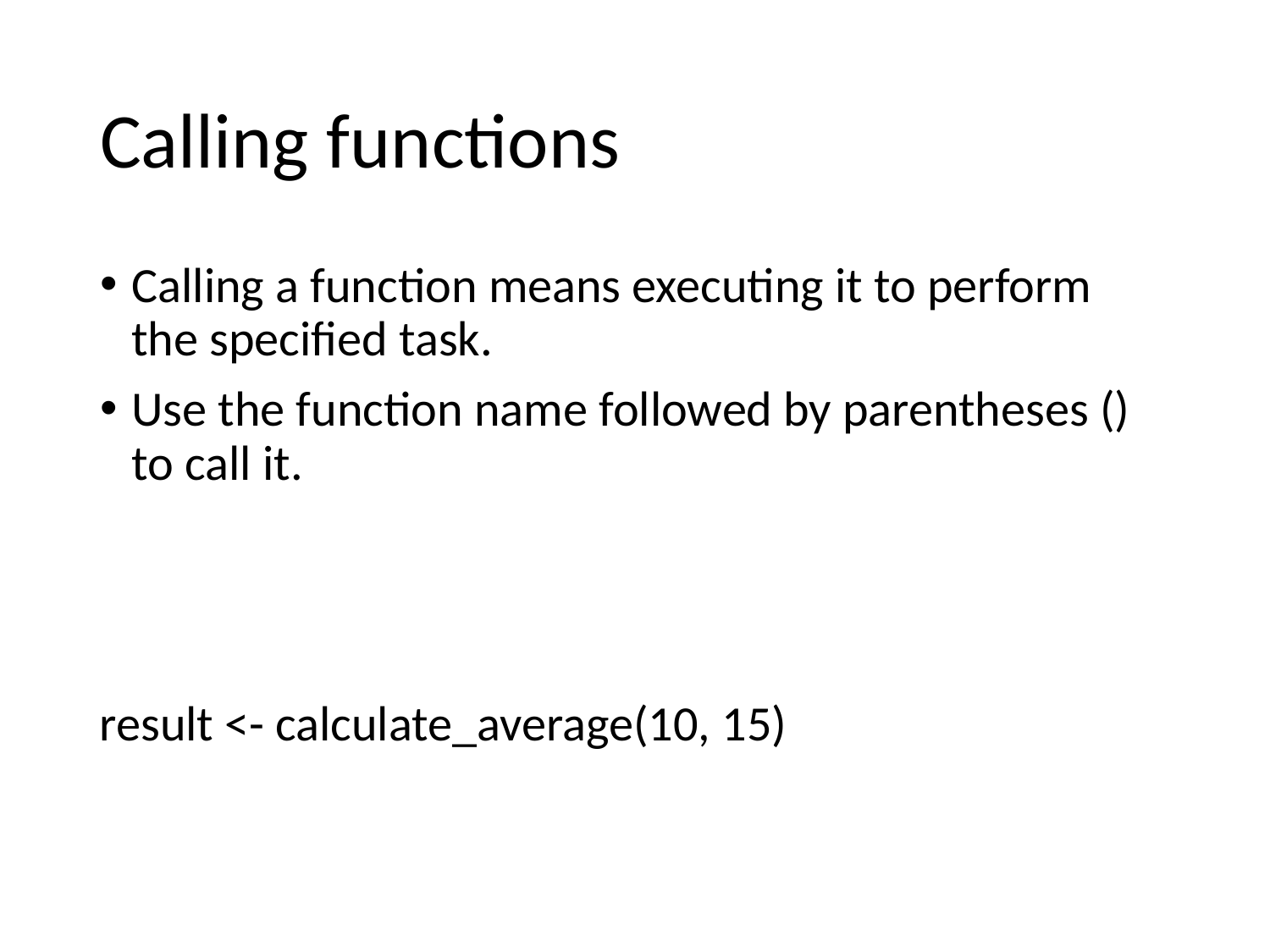

# Calling functions
Calling a function means executing it to perform the specified task.
Use the function name followed by parentheses () to call it.

result <- calculate_average(10, 15)